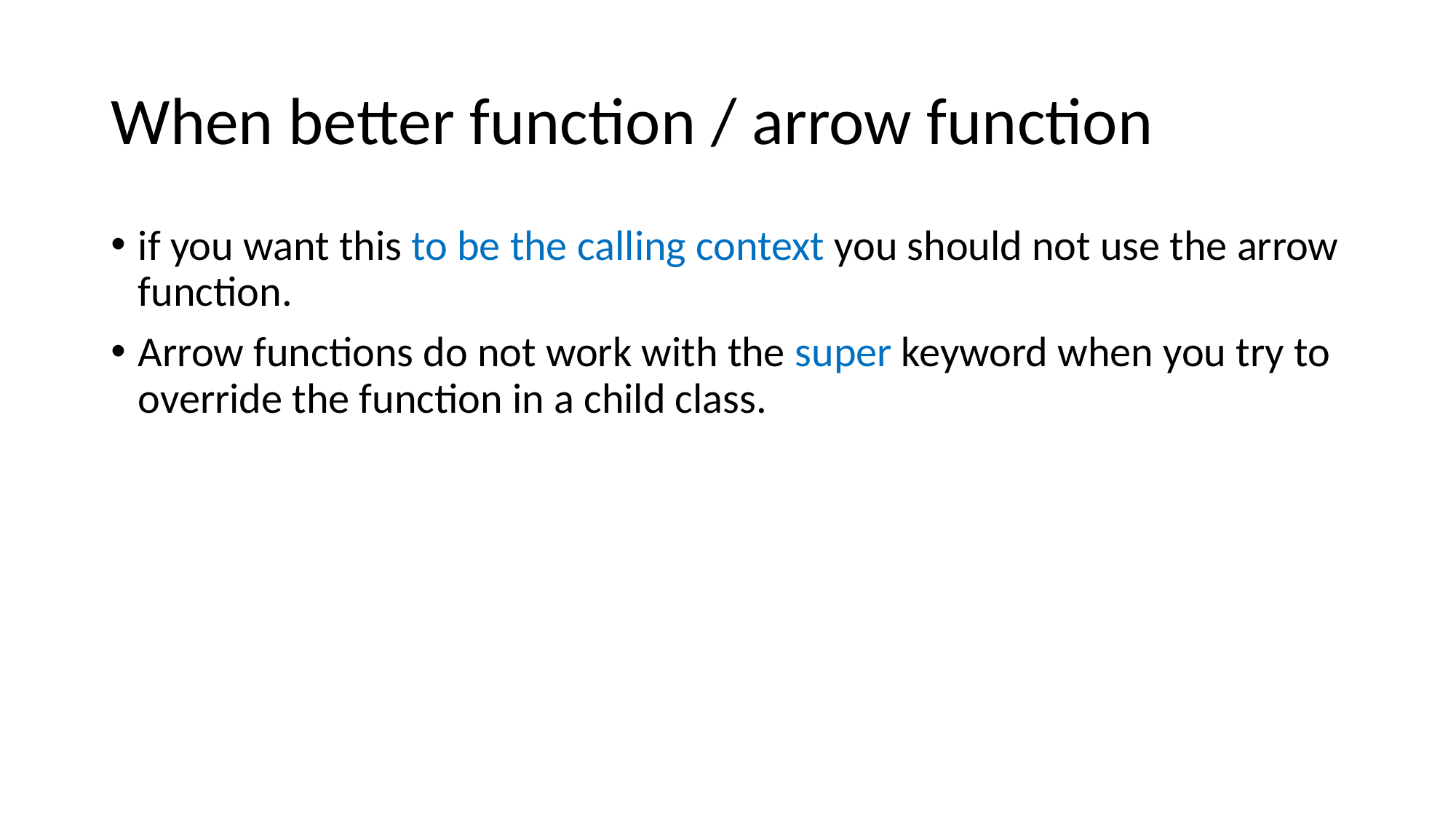

# When better function / arrow function
if you want this to be the calling context you should not use the arrow function.
Arrow functions do not work with the super keyword when you try to override the function in a child class.